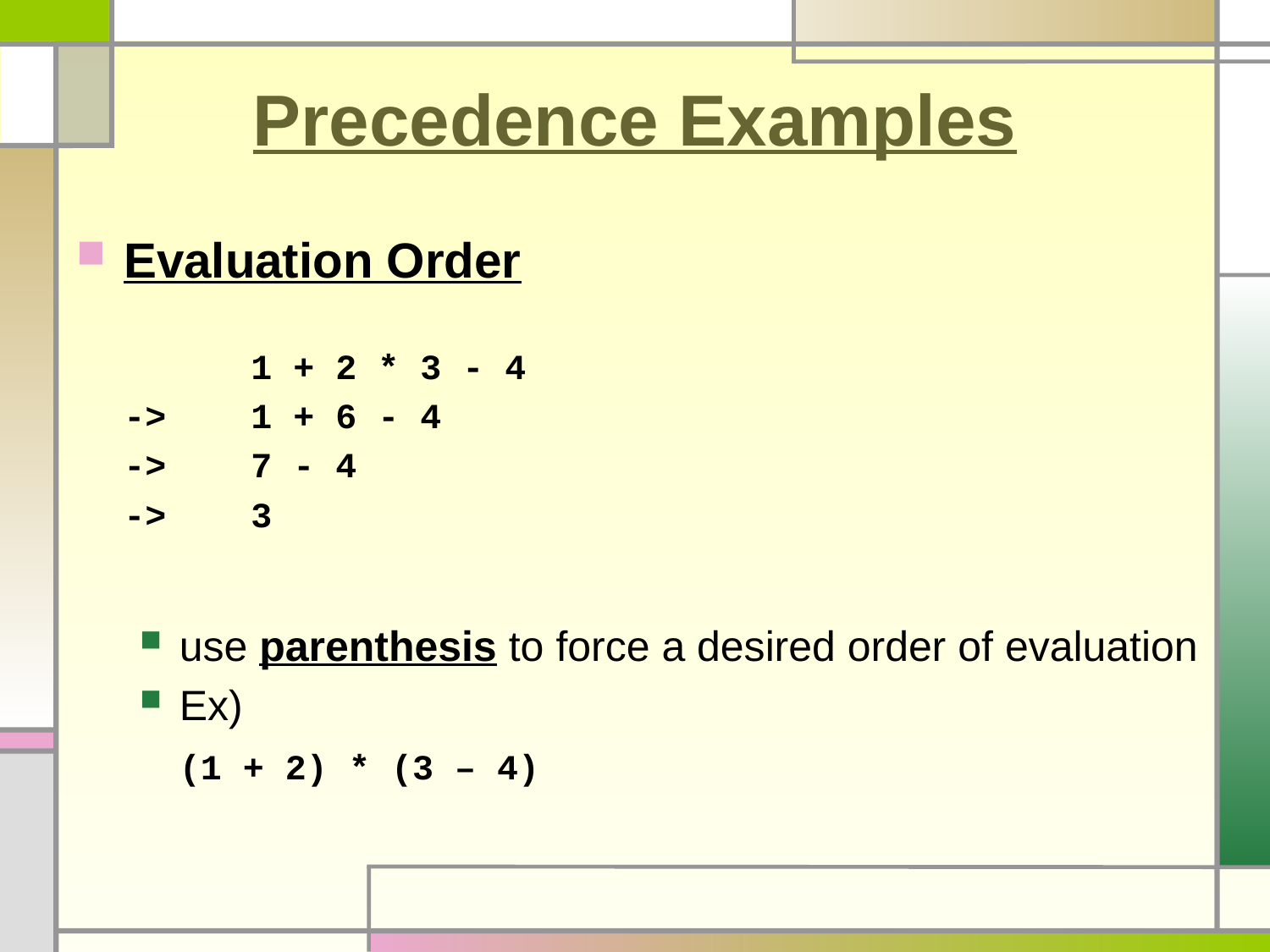

# Precedence Examples
Evaluation Order

		1 + 2 * 3 - 4
	->	1 + 6 - 4
	->	7 - 4
	->	3

use parenthesis to force a desired order of evaluation
Ex)
	(1 + 2) * (3 – 4)